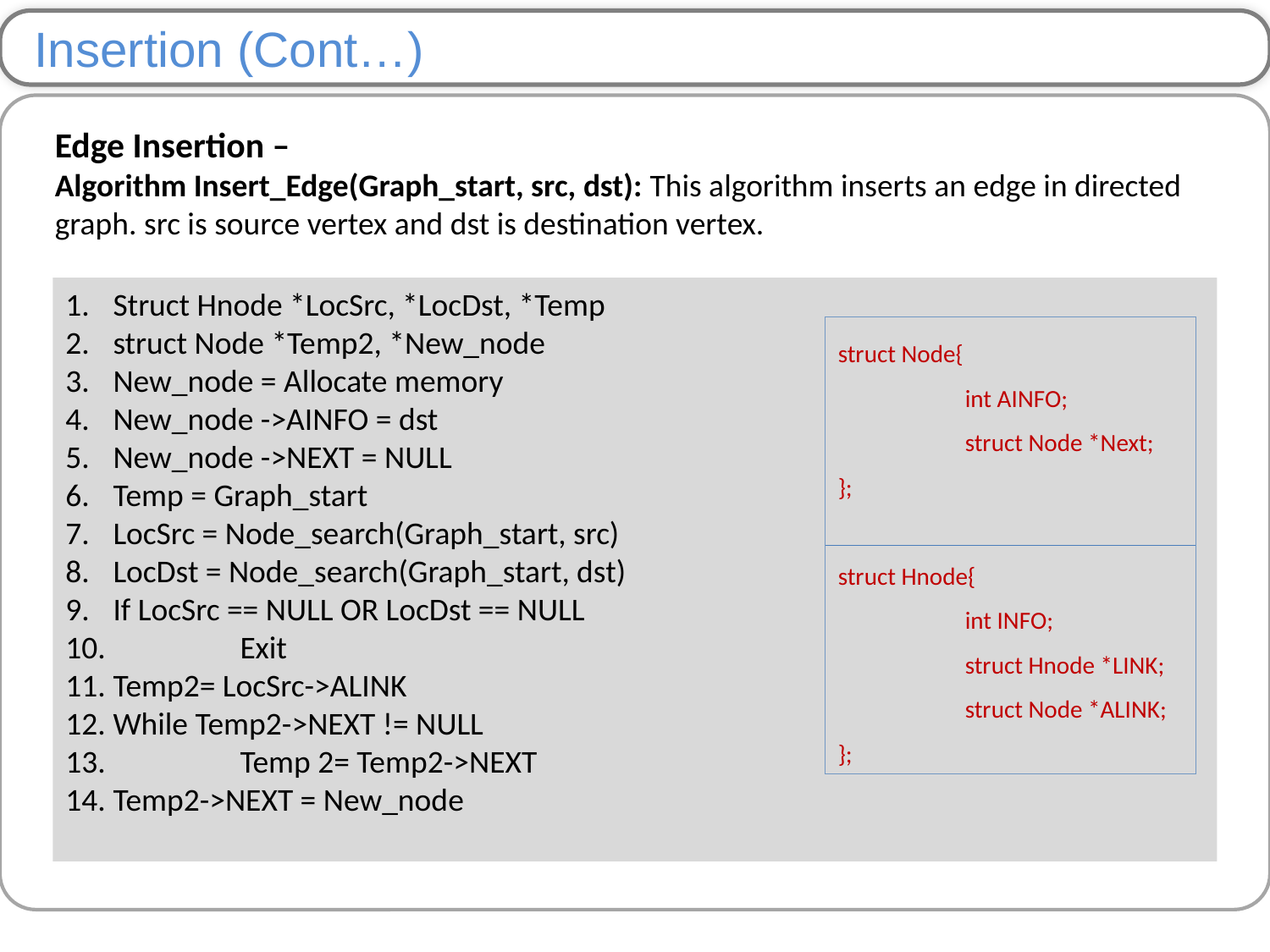

Insertion (Cont…)

Edge Insertion –
Algorithm Insert_Edge(Graph_start, src, dst): This algorithm inserts an edge in directed graph. src is source vertex and dst is destination vertex.
Struct Hnode *LocSrc, *LocDst, *Temp
struct Node *Temp2, *New_node
New_node = Allocate memory
New_node ->AINFO = dst
New_node ->NEXT = NULL
Temp = Graph_start
LocSrc = Node_search(Graph_start, src)
LocDst = Node_search(Graph_start, dst)
If LocSrc == NULL OR LocDst == NULL
 	Exit
Temp2= LocSrc->ALINK
While Temp2->NEXT != NULL
 	Temp 2= Temp2->NEXT
Temp2->NEXT = New_node

struct Node{
 	int AINFO;
	struct Node *Next;
};

struct Hnode{
 	int INFO;
 	struct Hnode *LINK;
 	struct Node *ALINK;
};